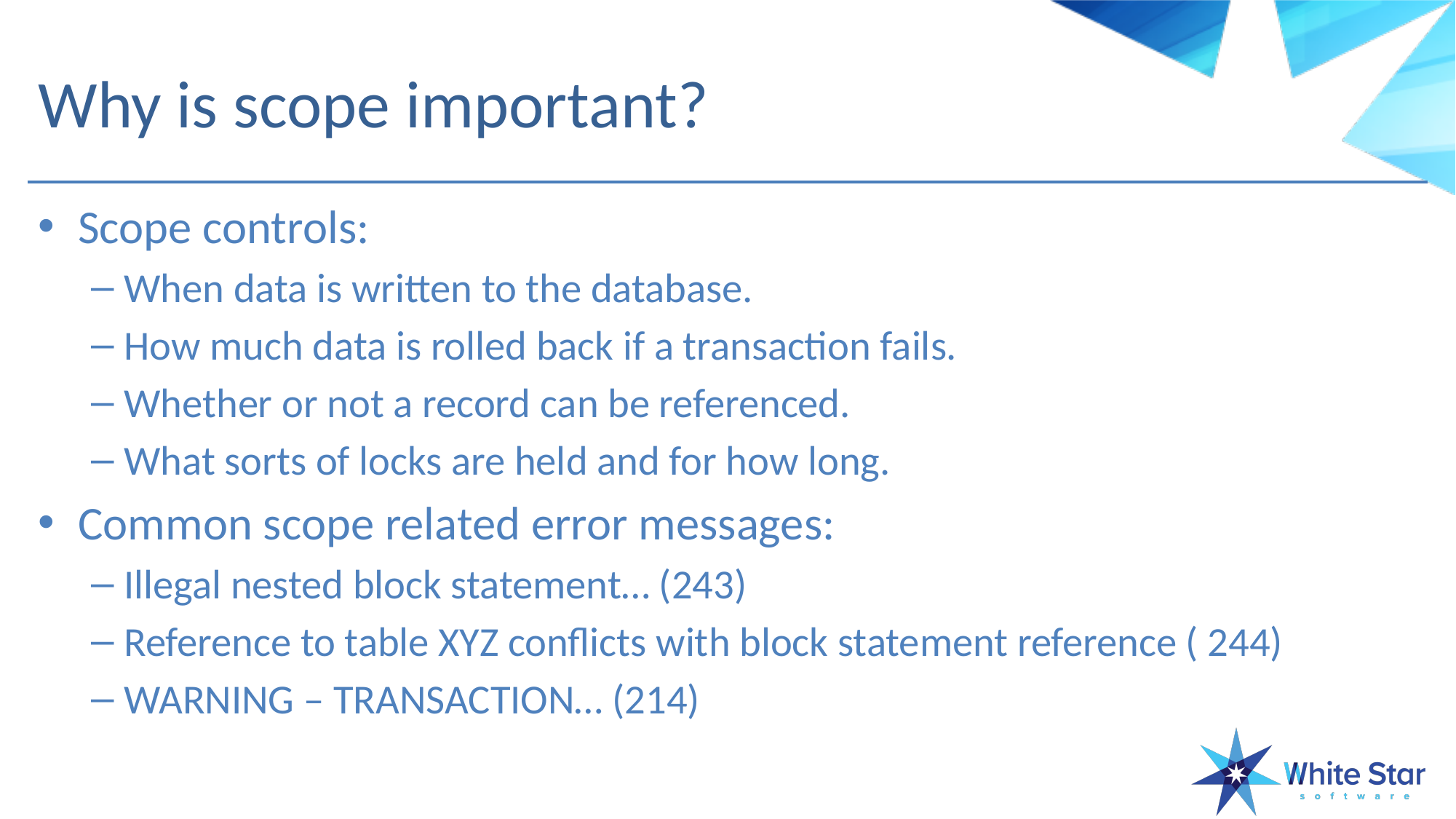

# Why is scope important?
Scope controls:
When data is written to the database.
How much data is rolled back if a transaction fails.
Whether or not a record can be referenced.
What sorts of locks are held and for how long.
Common scope related error messages:
Illegal nested block statement… (243)
Reference to table XYZ conflicts with block statement reference ( 244)
WARNING – TRANSACTION… (214)